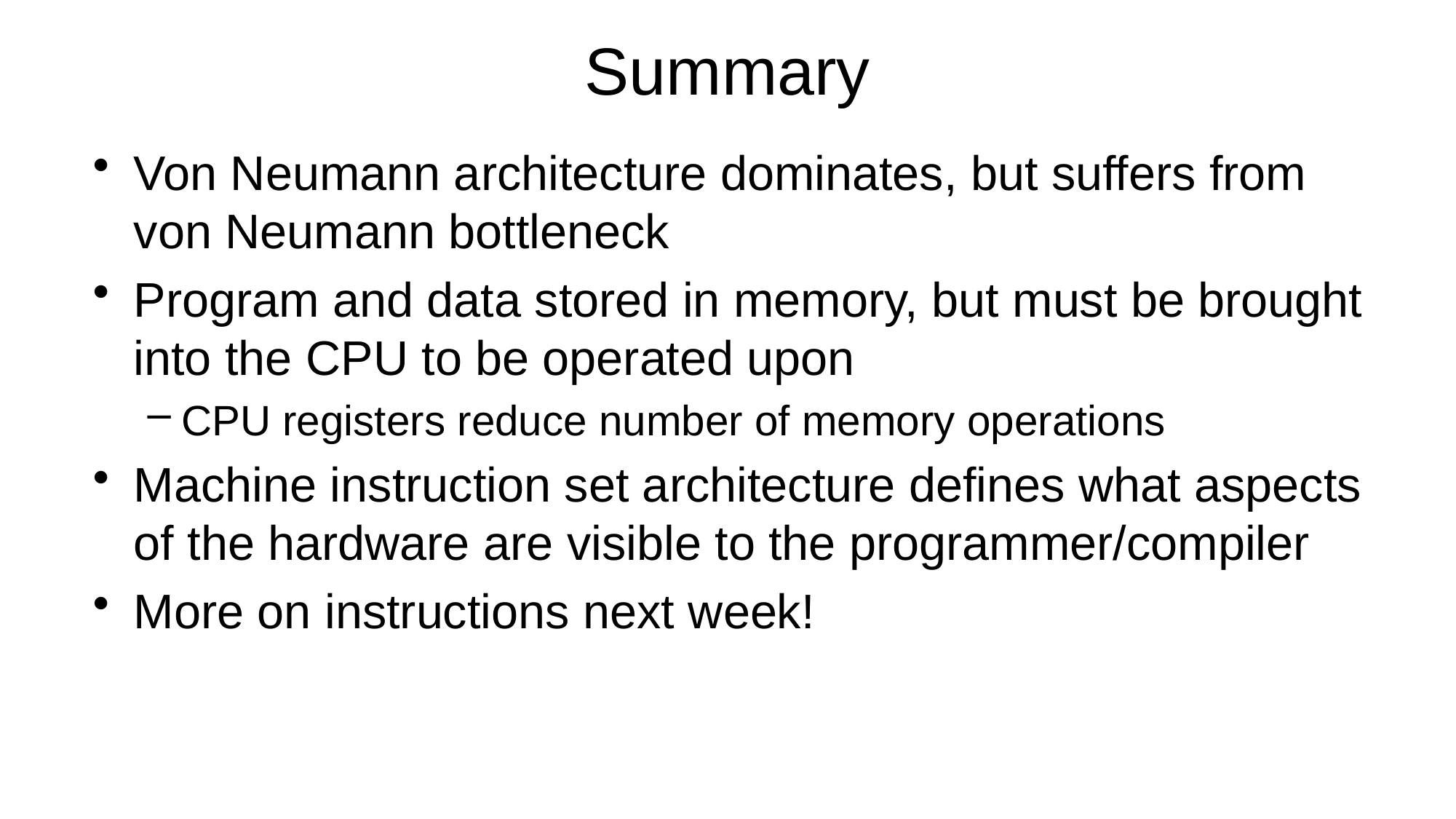

# Summary
Von Neumann architecture dominates, but suffers from von Neumann bottleneck
Program and data stored in memory, but must be brought into the CPU to be operated upon
CPU registers reduce number of memory operations
Machine instruction set architecture defines what aspects of the hardware are visible to the programmer/compiler
More on instructions next week!